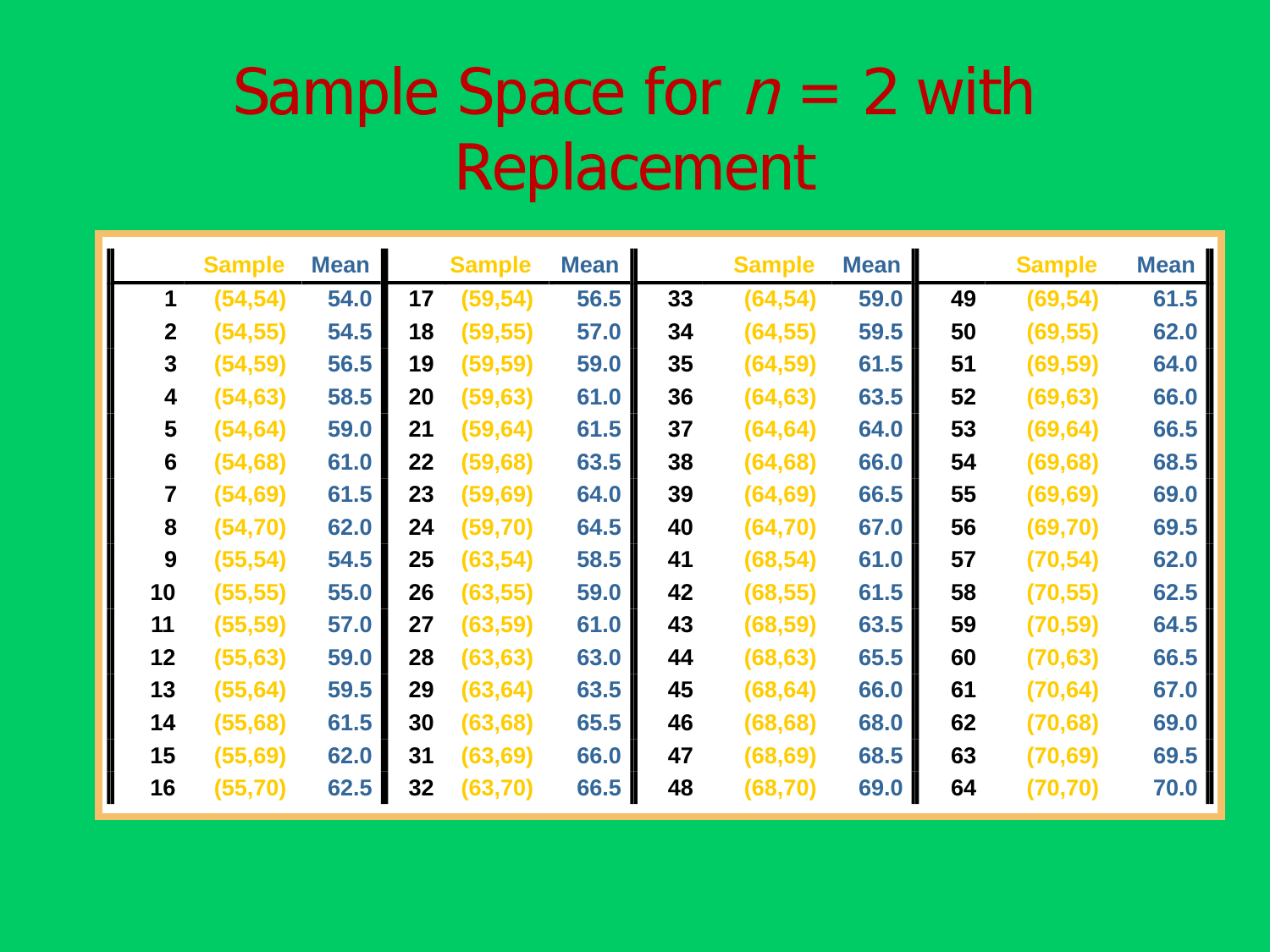

# Sample Space for n = 2 with Replacement

Sample
Mean
Sample
Mean
Sample
Mean
Sample
Mean

1
(54,54)
54.0
17
(59,54)
56.5
33
(64,54)
59.0
49
(69,54)
61.5

2
(54,55)
54.5
18
(59,55)
57.0
34
(64,55)
59.5
50
(69,55)
62.0

3
(54,59)
56.5
19
(59,59)
59.0
35
(64,59)
61.5
51
(69,59)
64.0

4
(54,63)
58.5
20
(59,63)
61.0
36
(64,63)
63.5
52
(69,63)
66.0

5
(54,64)
59.0
21
(59,64)
61.5
37
(64,64)
64.0
53
(69,64)
66.5

6
(54,68)
61.0
22
(59,68)
63.5
38
(64,68)
66.0
54
(69,68)
68.5

7
(54,69)
61.5
23
(59,69)
64.0
39
(64,69)
66.5
55
(69,69)
69.0

8
(54,70)
62.0
24
(59,70)
64.5
40
(64,70)
67.0
56
(69,70)
69.5

9
(55,54)
54.5
25
(63,54)
58.5
41
(68,54)
61.0
57
(70,54)
62.0

10
(55,55)
55.0
26
(63,55)
59.0
42
(68,55)
61.5
58
(70,55)
62.5

11
(55,59)
57.0
27
(63,59)
61.0
43
(68,59)
63.5
59
(70,59)
64.5

12
(55,63)
59.0
28
(63,63)
63.0
44
(68,63)
65.5
60
(70,63)
66.5

13
(55,64)
59.5
29
(63,64)
63.5
45
(68,64)
66.0
61
(70,64)
67.0

14
(55,68)
61.5
30
(63,68)
65.5
46
(68,68)
68.0
62
(70,68)
69.0

15
(55,69)
62.0
31
(63,69)
66.0
47
(68,69)
68.5
63
(70,69)
69.5

16
(55,70)
62.5
32
(63,70)
66.5
48
(68,70)
69.0
64
(70,70)
70.0